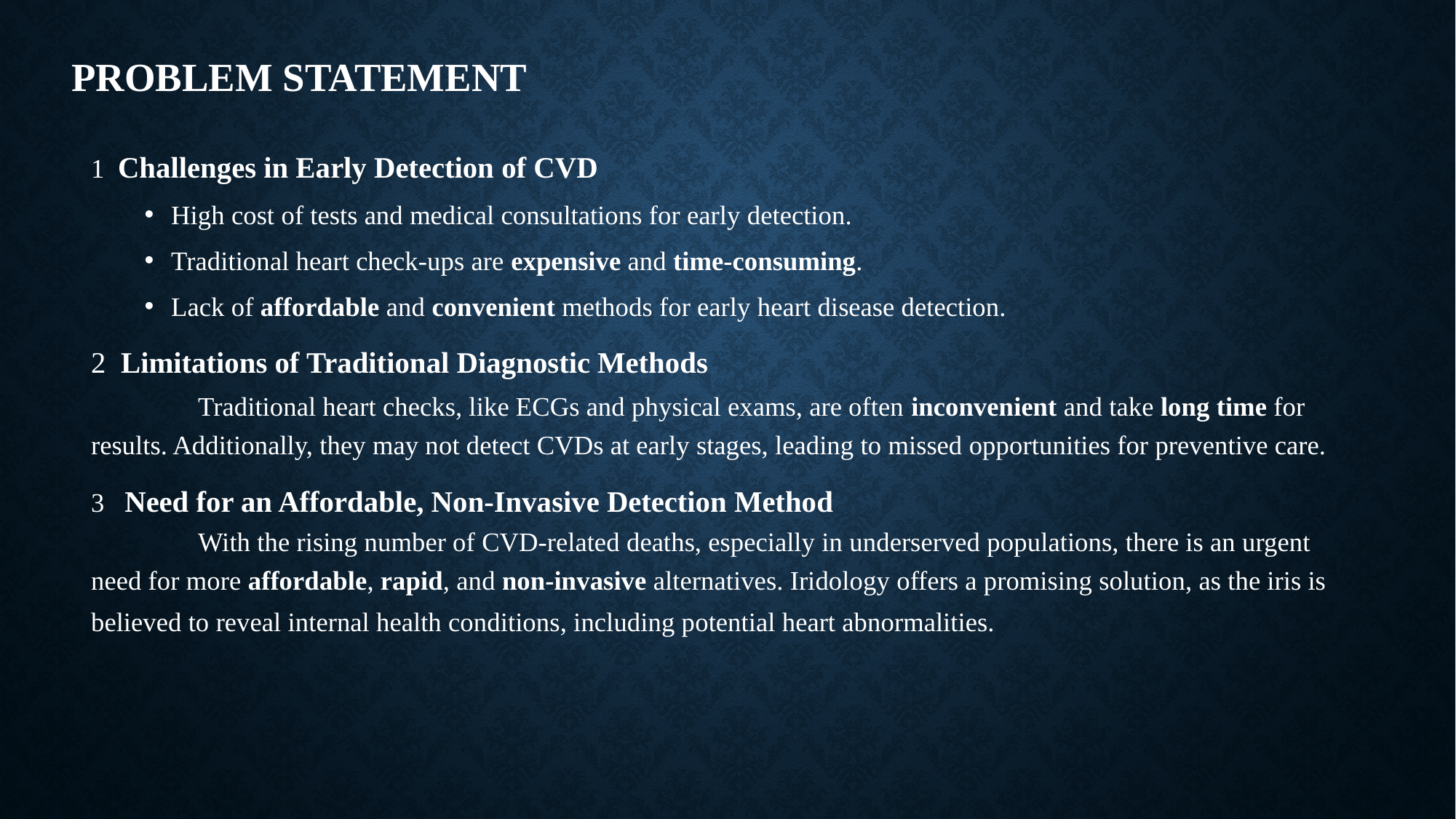

# Problem Statement
1  Challenges in Early Detection of CVD
High cost of tests and medical consultations for early detection.
Traditional heart check-ups are expensive and time-consuming.
Lack of affordable and convenient methods for early heart disease detection.
2  Limitations of Traditional Diagnostic Methods
	Traditional heart checks, like ECGs and physical exams, are often inconvenient and take long time for results. Additionally, they may not detect CVDs at early stages, leading to missed opportunities for preventive care.
3   Need for an Affordable, Non-Invasive Detection Method
	With the rising number of CVD-related deaths, especially in underserved populations, there is an urgent need for more affordable, rapid, and non-invasive alternatives. Iridology offers a promising solution, as the iris is believed to reveal internal health conditions, including potential heart abnormalities.